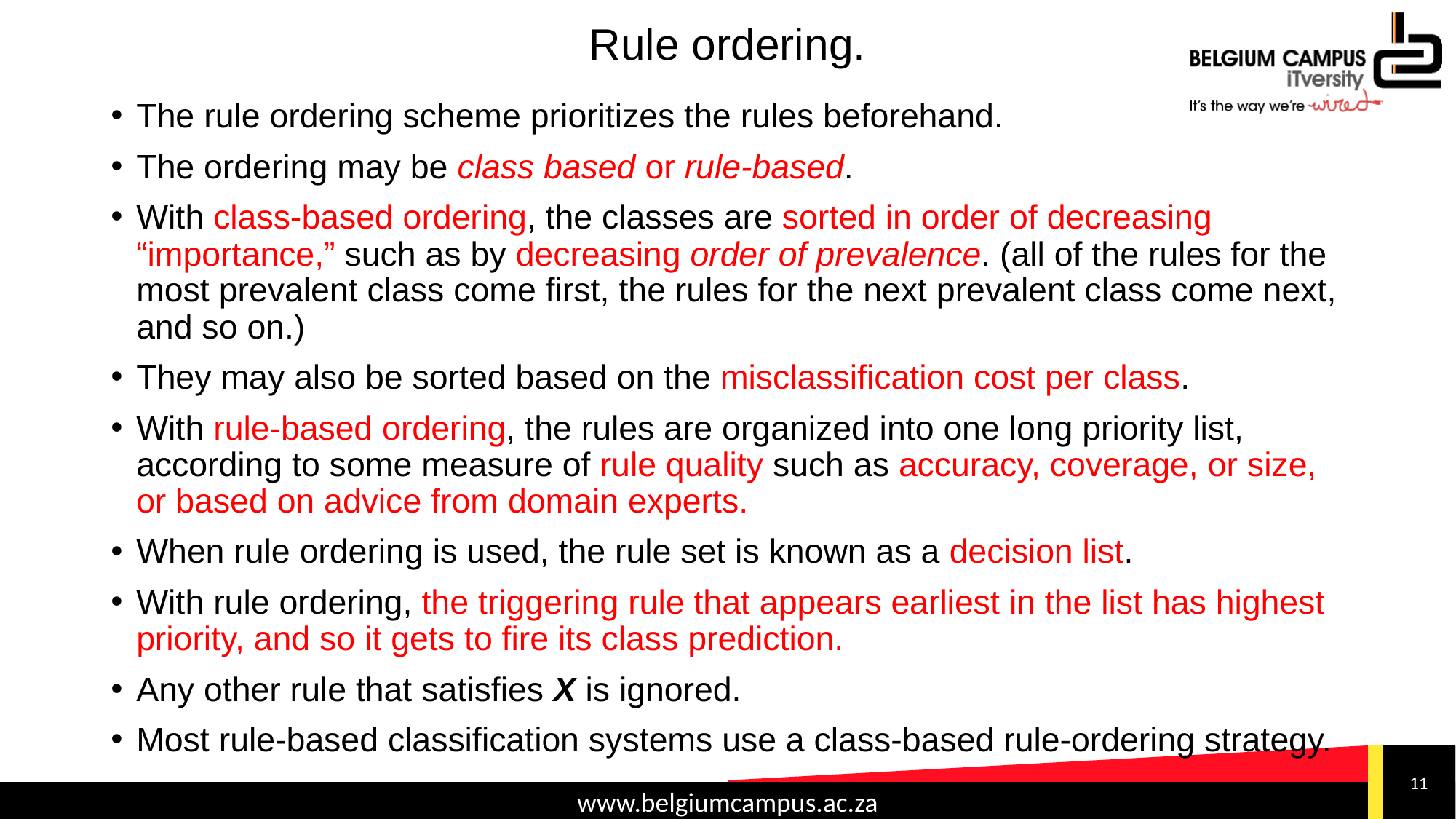

# Rule ordering.
The rule ordering scheme prioritizes the rules beforehand.
The ordering may be class based or rule-based.
With class-based ordering, the classes are sorted in order of decreasing “importance,” such as by decreasing order of prevalence. (all of the rules for the most prevalent class come first, the rules for the next prevalent class come next, and so on.)
They may also be sorted based on the misclassification cost per class.
With rule-based ordering, the rules are organized into one long priority list, according to some measure of rule quality such as accuracy, coverage, or size, or based on advice from domain experts.
When rule ordering is used, the rule set is known as a decision list.
With rule ordering, the triggering rule that appears earliest in the list has highest priority, and so it gets to fire its class prediction.
Any other rule that satisfies X is ignored.
Most rule-based classification systems use a class-based rule-ordering strategy.